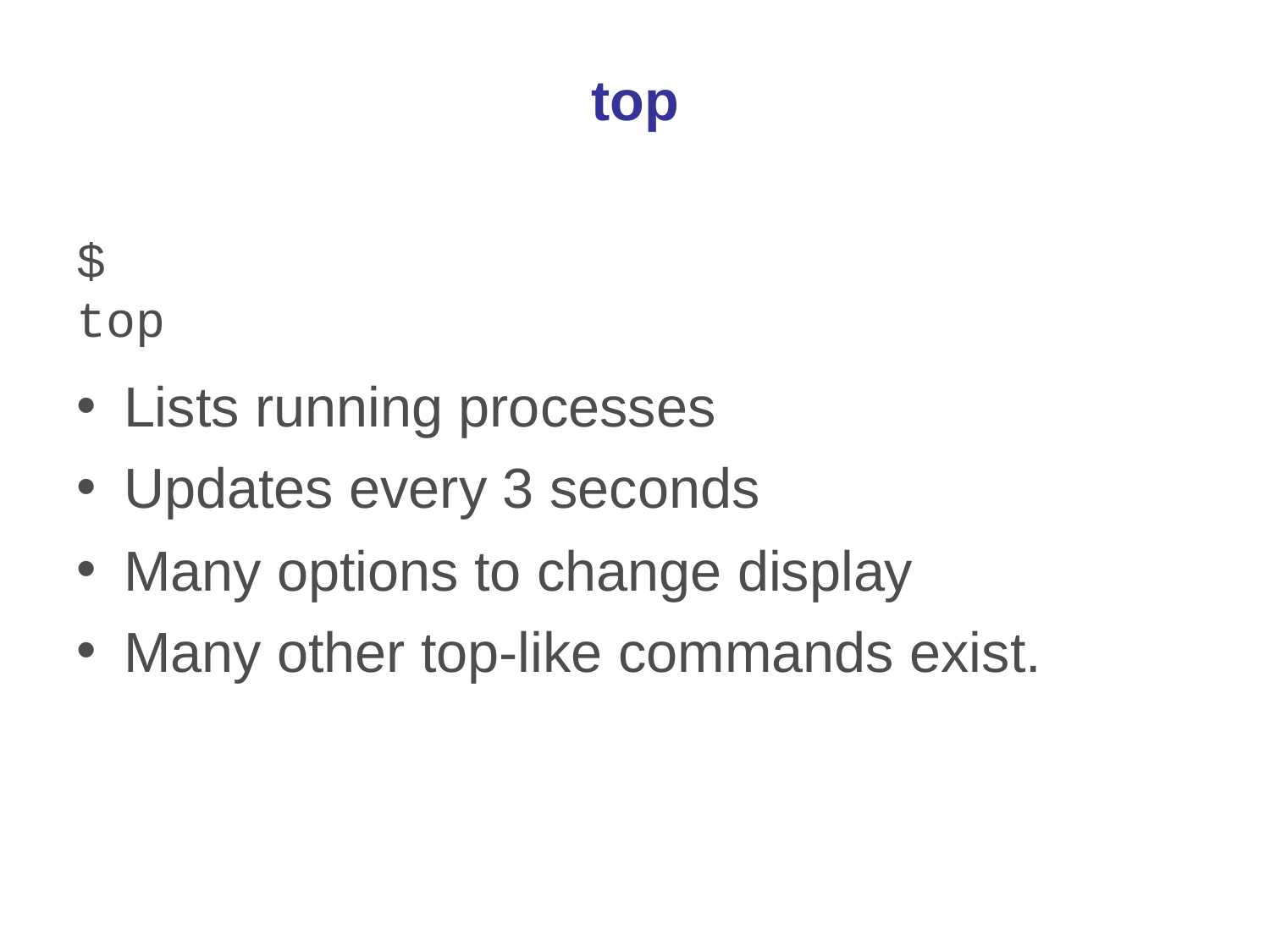

top
# $	top
Lists running processes
Updates every 3 seconds
Many options to change display
Many other top-like commands exist.